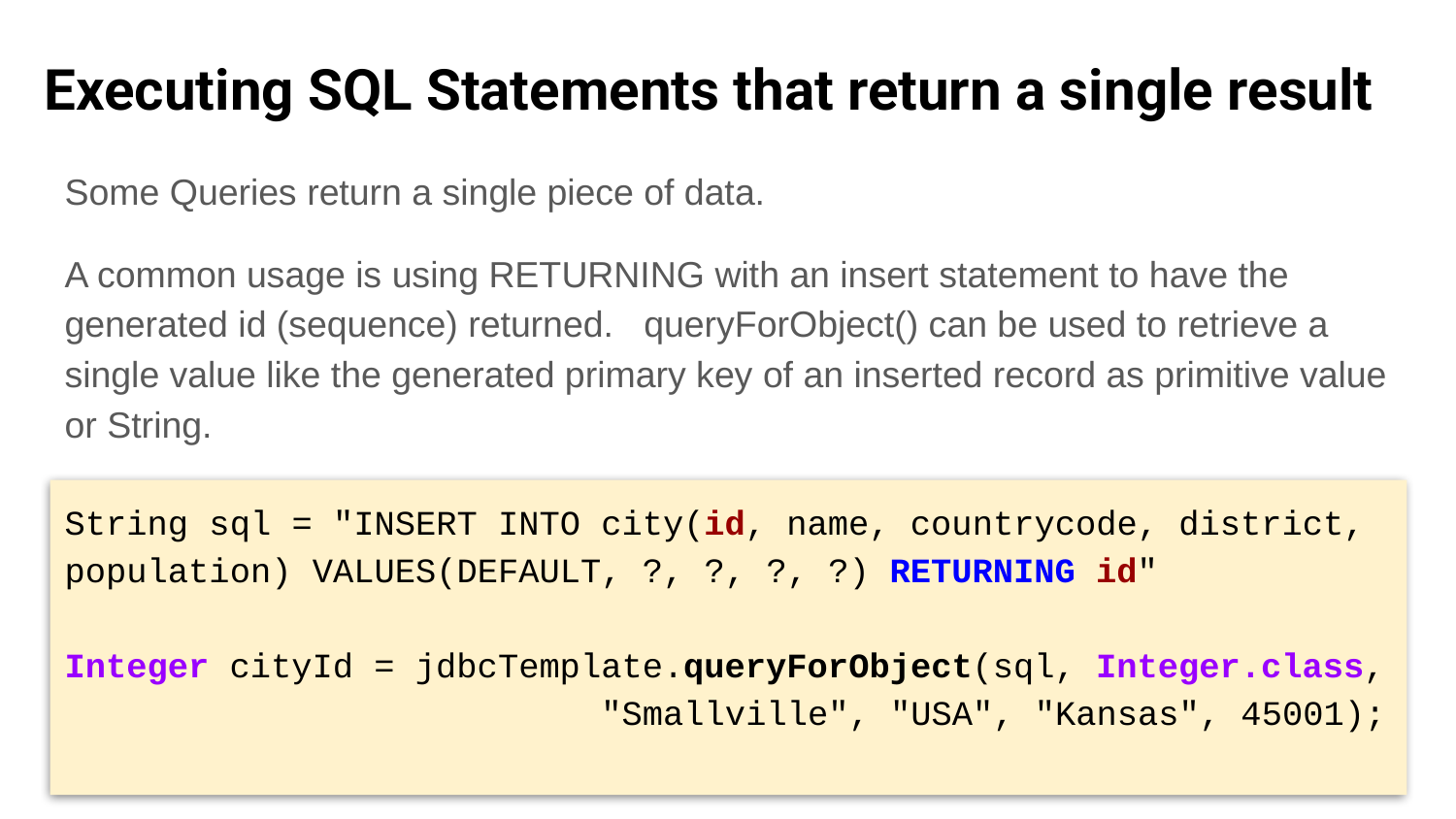

# Executing SQL Statements that return a single result
Some Queries return a single piece of data.
A common usage is using RETURNING with an insert statement to have the generated id (sequence) returned.   queryForObject() can be used to retrieve a single value like the generated primary key of an inserted record as primitive value or String.

String sql = "INSERT INTO city(id, name, countrycode, district, population) VALUES(DEFAULT, ?, ?, ?, ?) RETURNING id"

Integer cityId = jdbcTemplate.queryForObject(sql, Integer.class,
                          "Smallville", "USA", "Kansas", 45001);